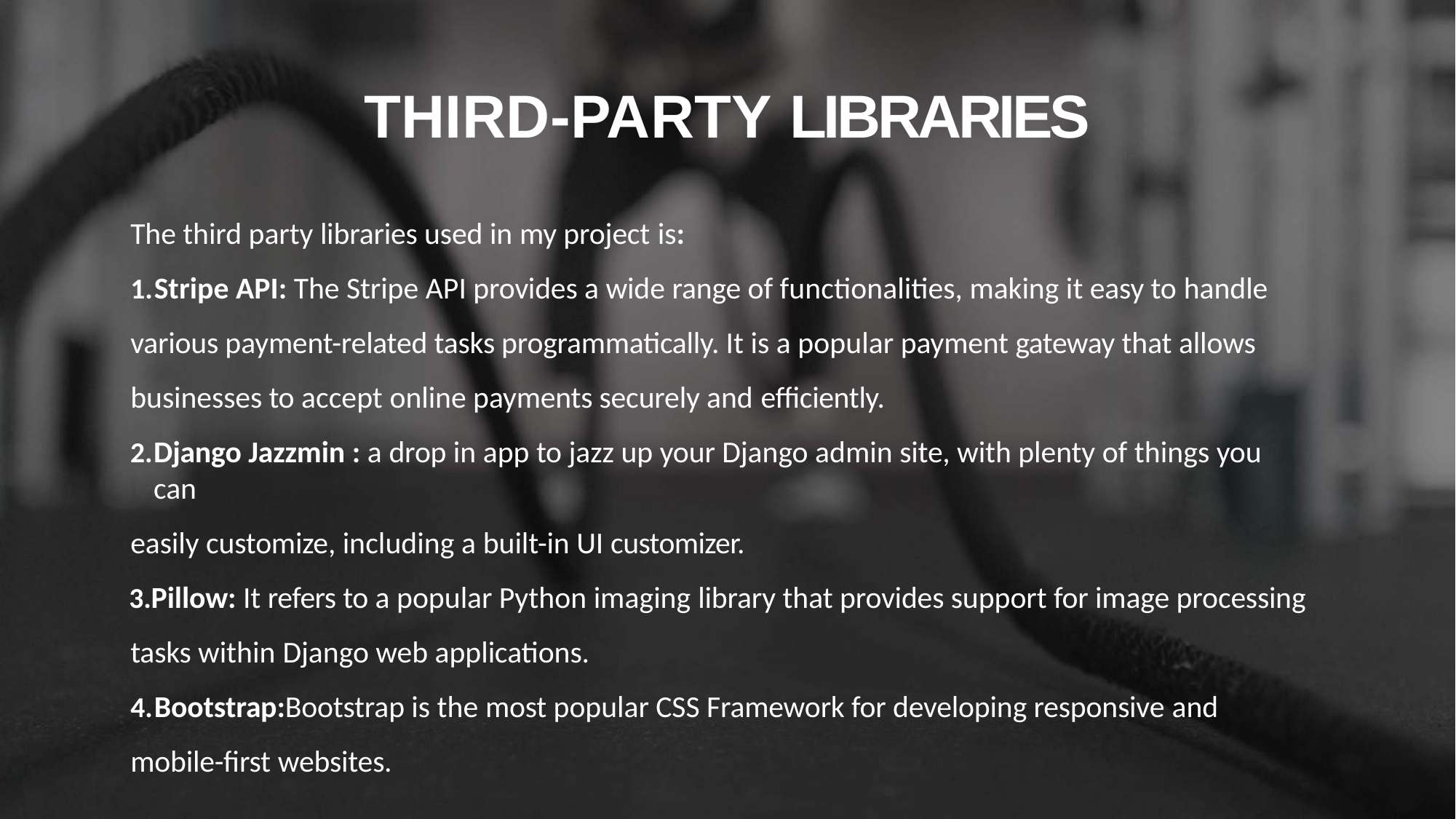

# THIRD-PARTY LIBRARIES
The third party libraries used in my project is:
Stripe API: The Stripe API provides a wide range of functionalities, making it easy to handle
various payment-related tasks programmatically. It is a popular payment gateway that allows  businesses to accept online payments securely and efficiently.
Django Jazzmin : a drop in app to jazz up your Django admin site, with plenty of things you can
easily customize, including a built-in UI customizer.
Pillow: It refers to a popular Python imaging library that provides support for image processing  tasks within Django web applications.
Bootstrap:Bootstrap is the most popular CSS Framework for developing responsive and
mobile-first websites.